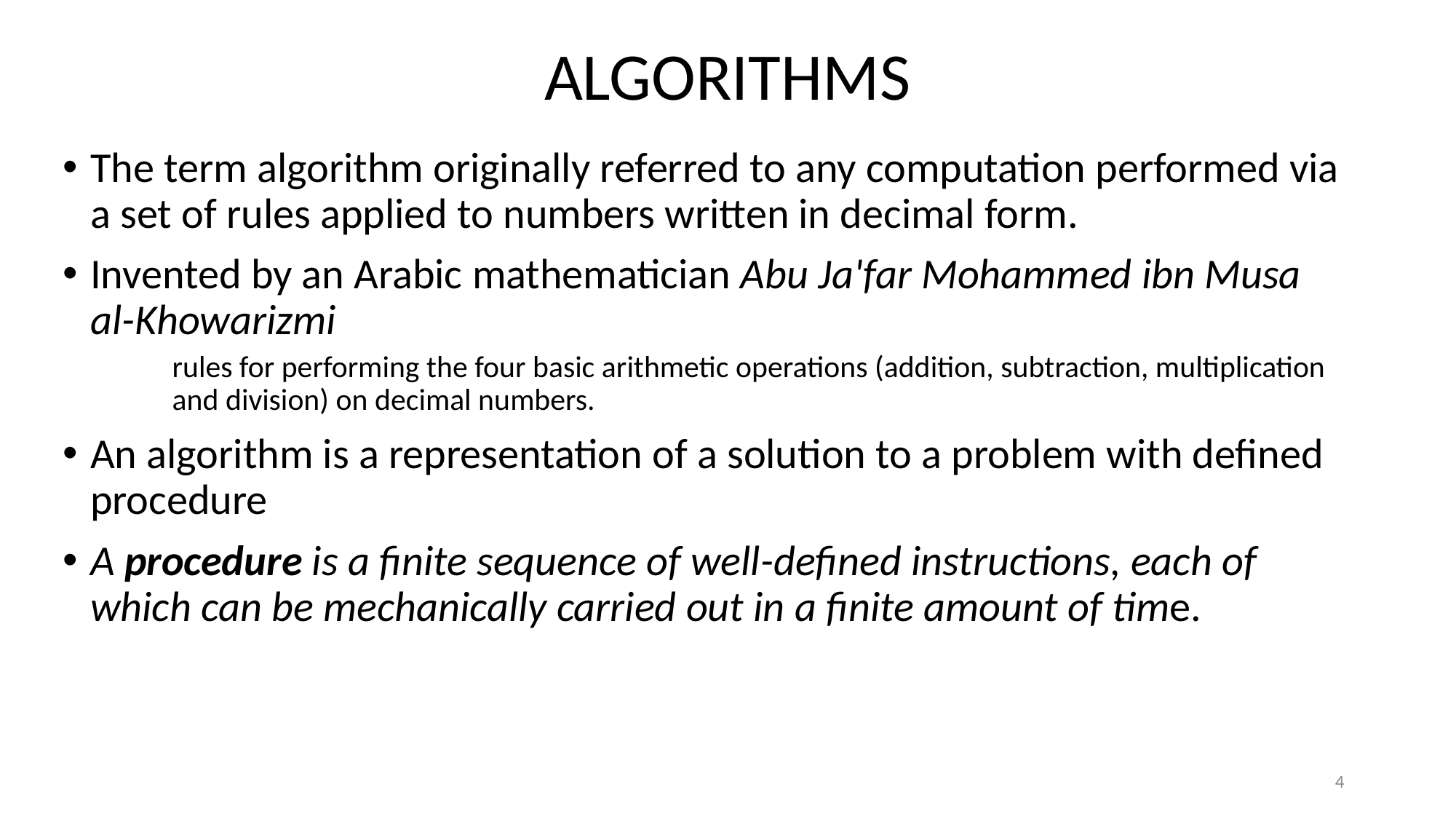

# ALGORITHMS
The term algorithm originally referred to any computation performed via a set of rules applied to numbers written in decimal form.
Invented by an Arabic mathematician Abu Ja'far Mohammed ibn Musa al-Khowarizmi
rules for performing the four basic arithmetic operations (addition, subtraction, multiplication and division) on decimal numbers.
An algorithm is a representation of a solution to a problem with defined procedure
A procedure is a finite sequence of well-defined instructions, each of which can be mechanically carried out in a finite amount of time.
4